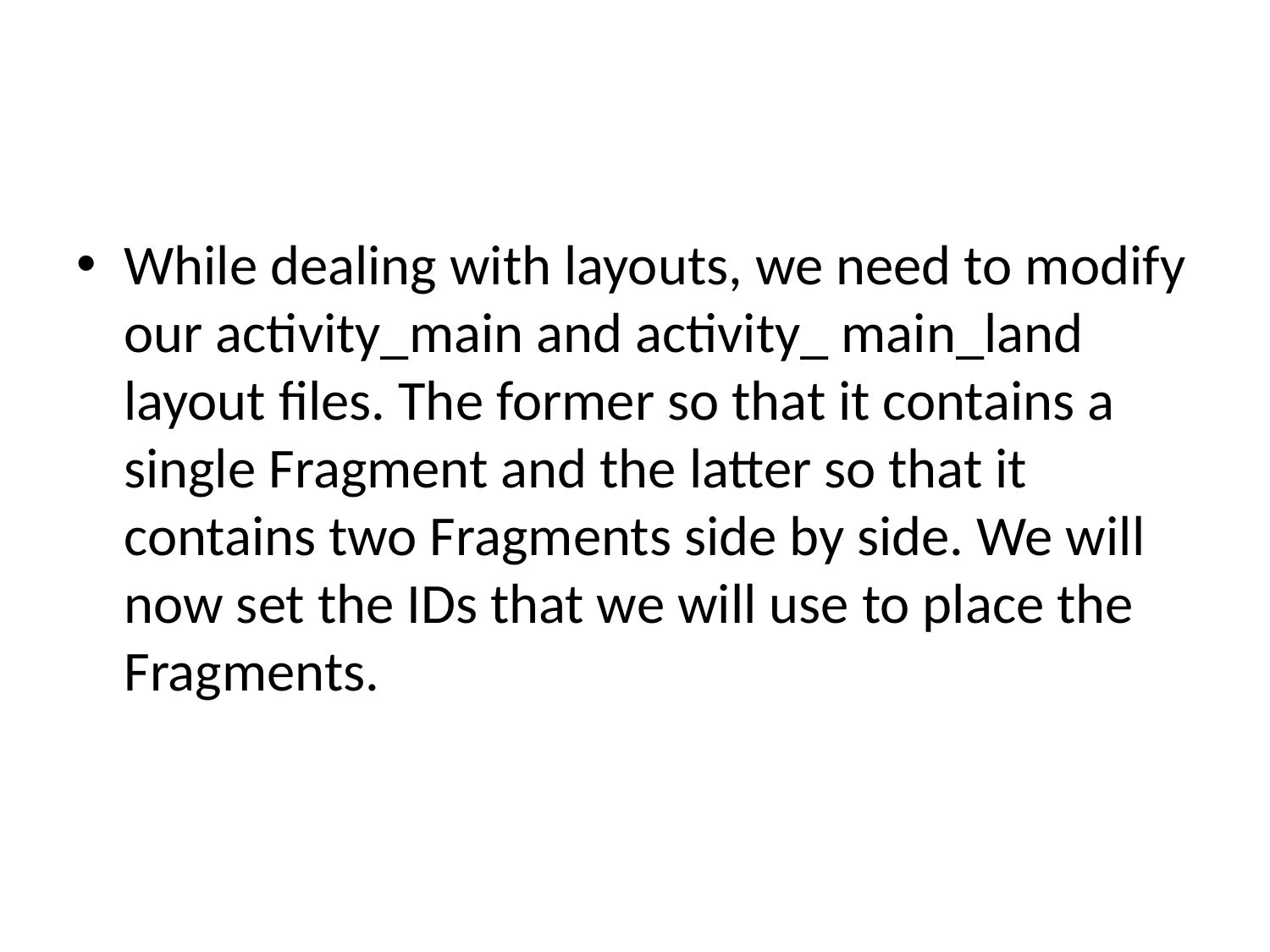

#
While dealing with layouts, we need to modify our activity_main and activity_ main_land layout files. The former so that it contains a single Fragment and the latter so that it contains two Fragments side by side. We will now set the IDs that we will use to place the Fragments.